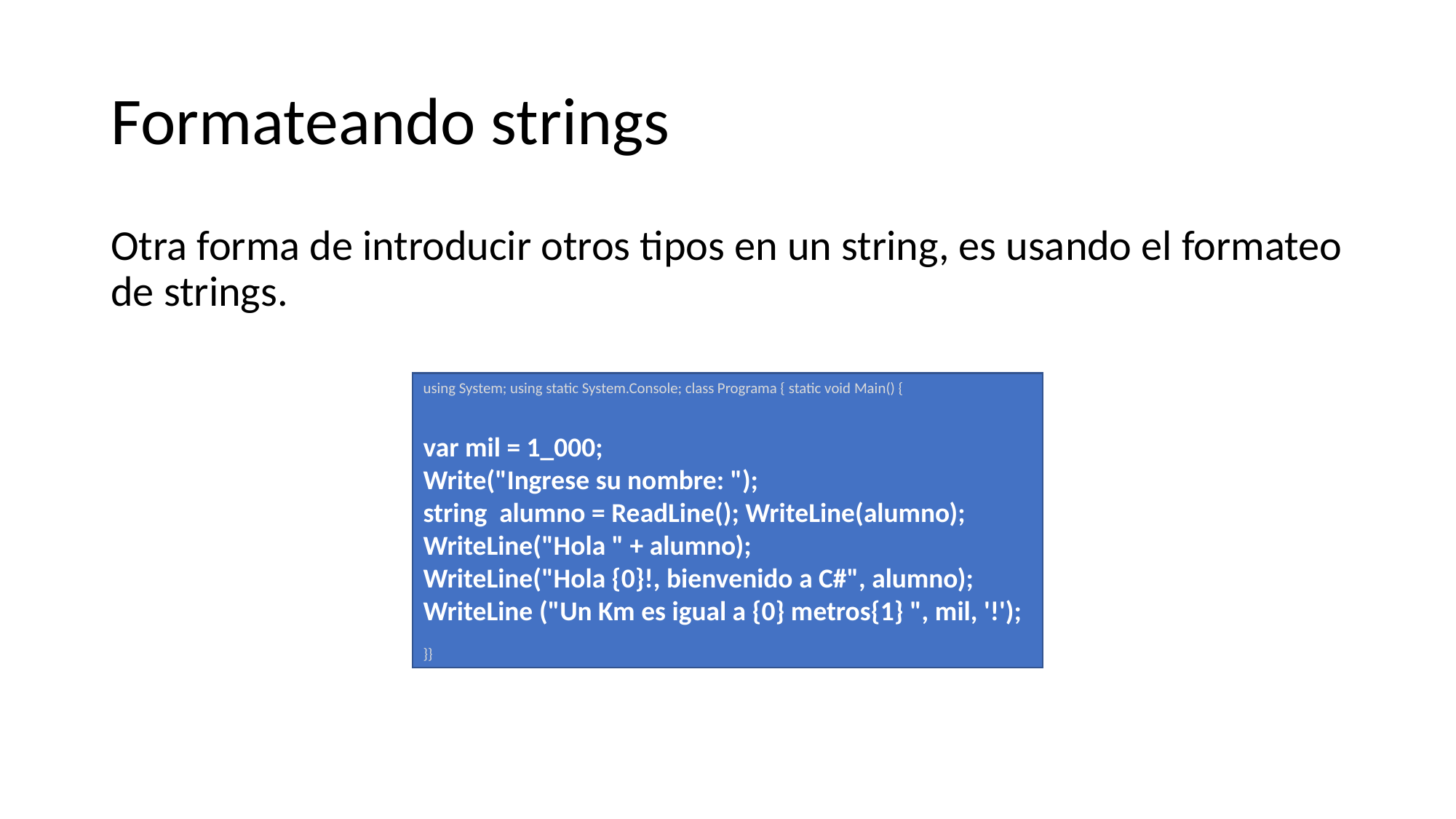

# Formateando strings
Otra forma de introducir otros tipos en un string, es usando el formateo de strings.
using System; using static System.Console; class Programa { static void Main() {

var mil = 1_000;
Write("Ingrese su nombre: ");
string  alumno = ReadLine(); WriteLine(alumno);
WriteLine("Hola " + alumno);
WriteLine("Hola {0}!, bienvenido a C#", alumno);
WriteLine ("Un Km es igual a {0} metros{1} ", mil, '!');

}}